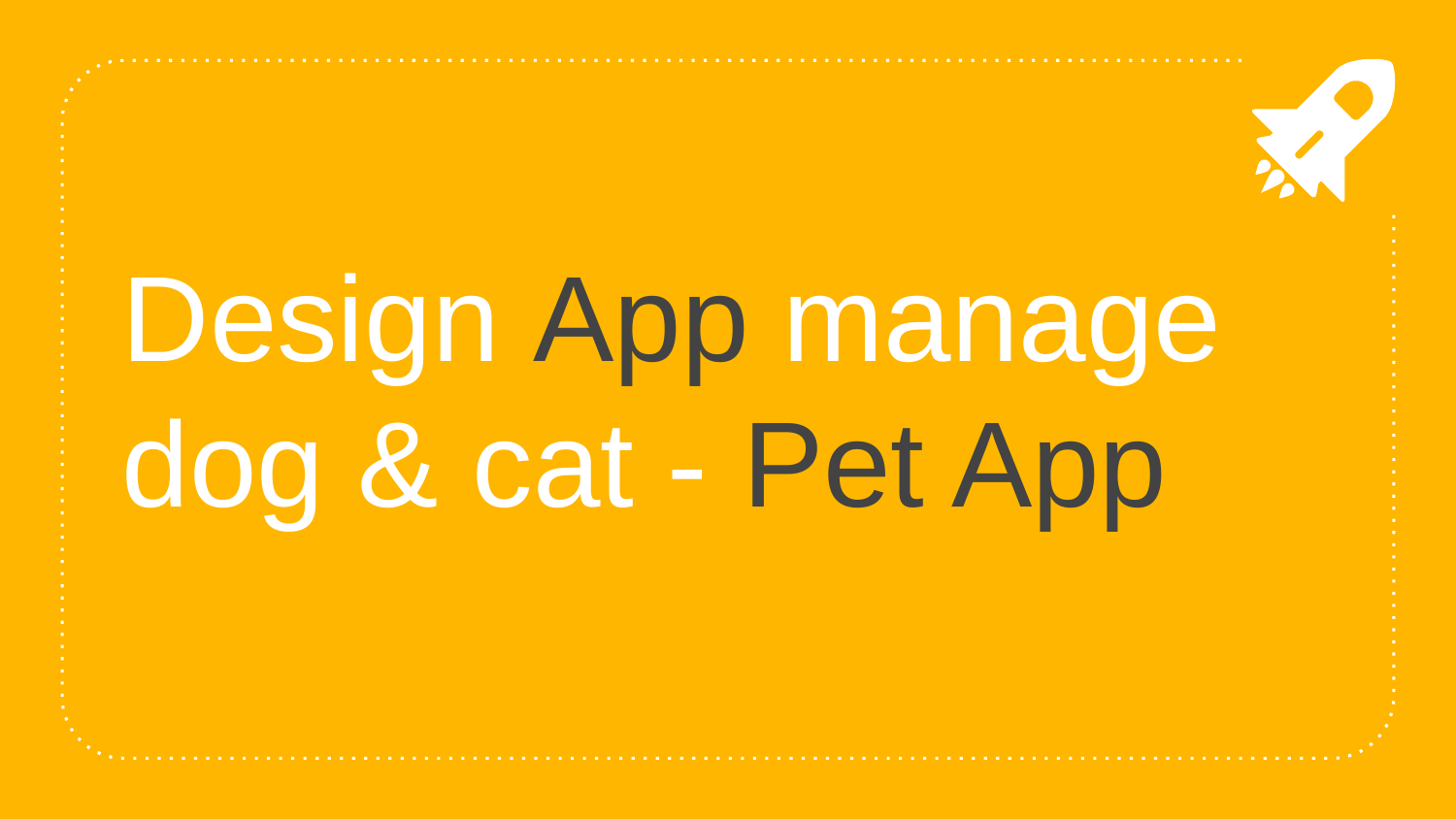

# Design App manage dog & cat - Pet App